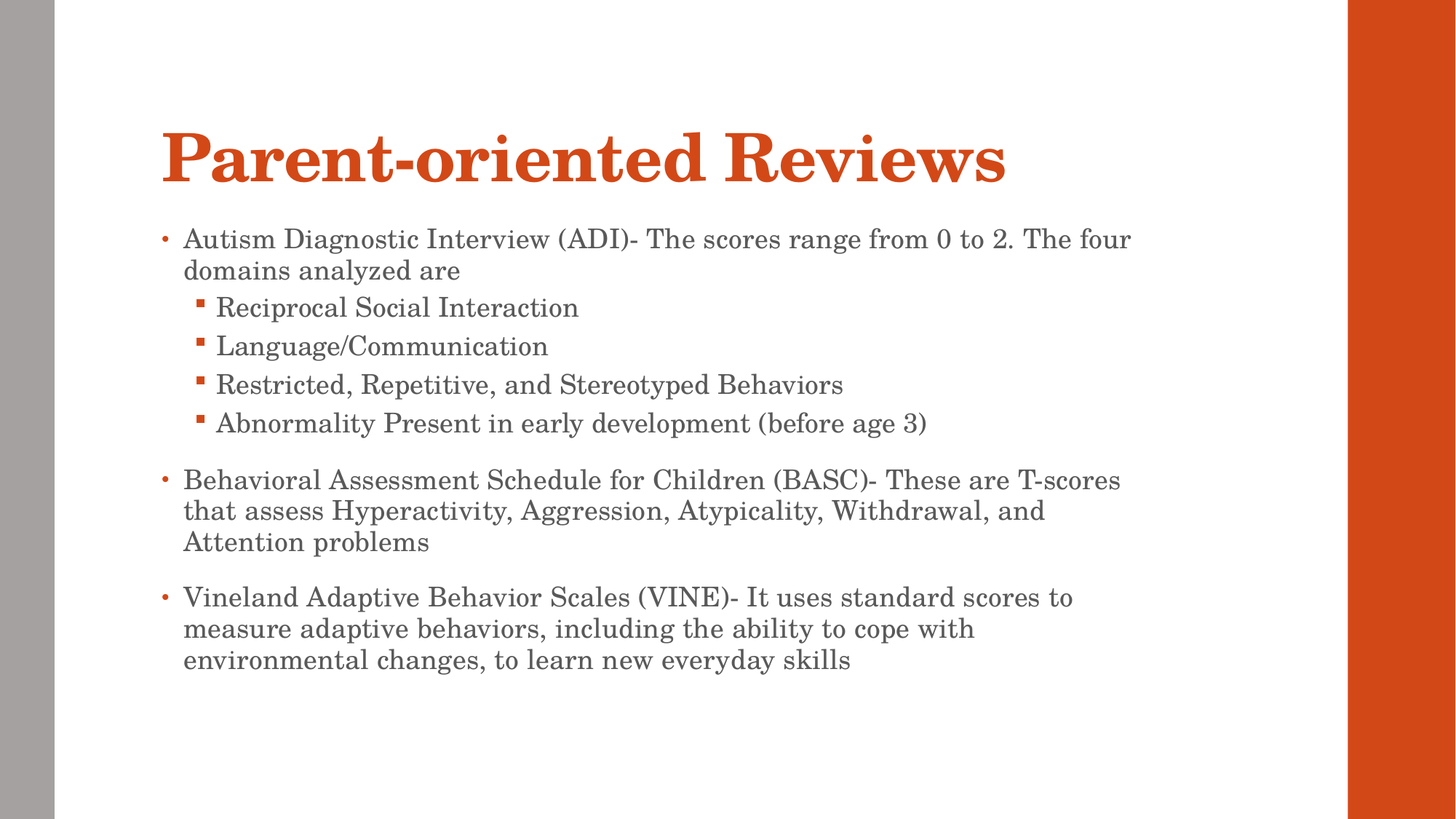

# Parent-oriented Reviews
Autism Diagnostic Interview (ADI)- The scores range from 0 to 2. The four domains analyzed are
Reciprocal Social Interaction
Language/Communication
Restricted, Repetitive, and Stereotyped Behaviors
Abnormality Present in early development (before age 3)
Behavioral Assessment Schedule for Children (BASC)- These are T-scores that assess Hyperactivity, Aggression, Atypicality, Withdrawal, and Attention problems
Vineland Adaptive Behavior Scales (VINE)- It uses standard scores to measure adaptive behaviors, including the ability to cope with environmental changes, to learn new everyday skills